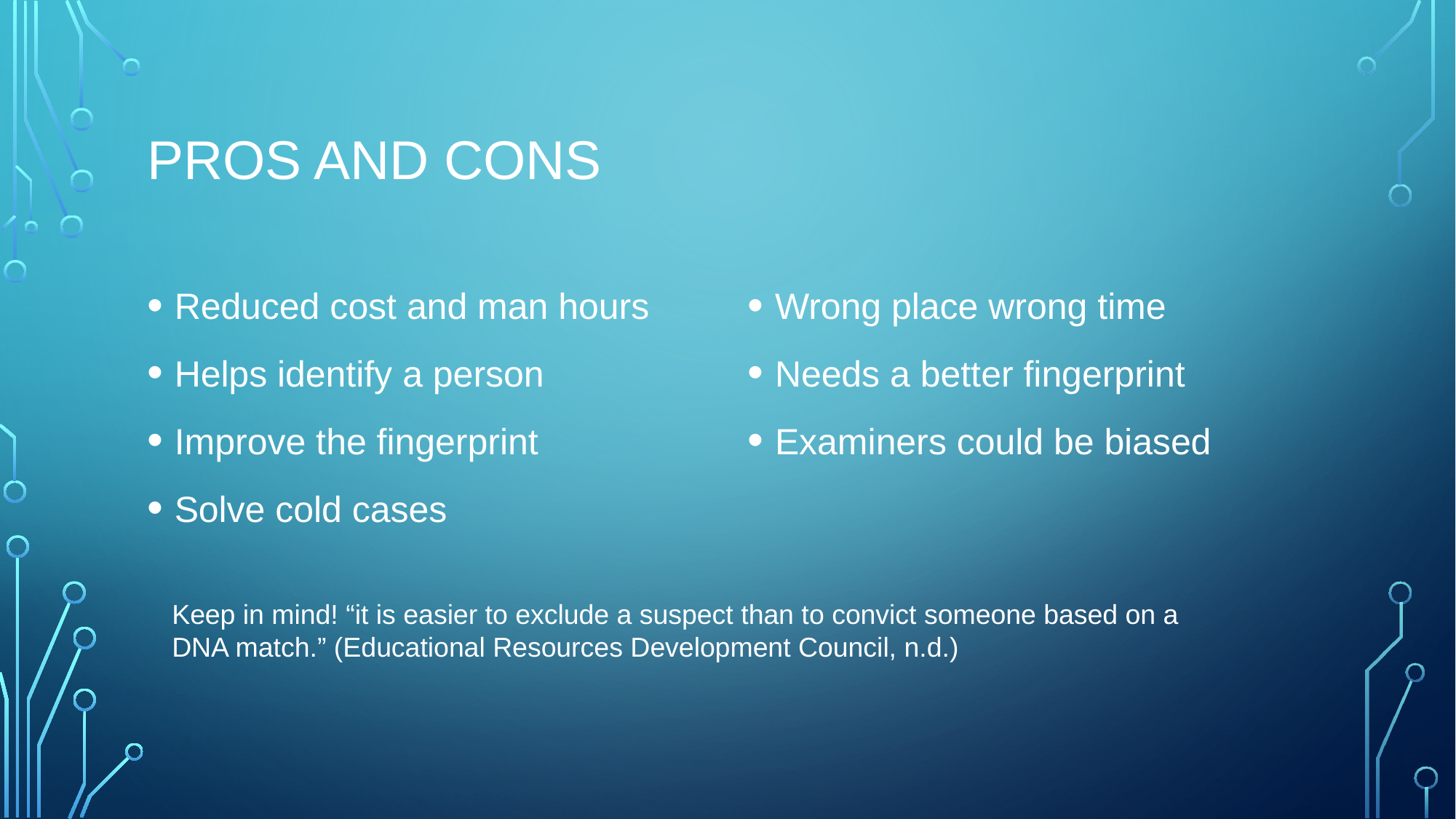

# Pros and cons
Reduced cost and man hours
Helps identify a person
Improve the fingerprint
Solve cold cases

Wrong place wrong time
Needs a better fingerprint
Examiners could be biased
Keep in mind! “it is easier to exclude a suspect than to convict someone based on a DNA match.” (Educational Resources Development Council, n.d.)